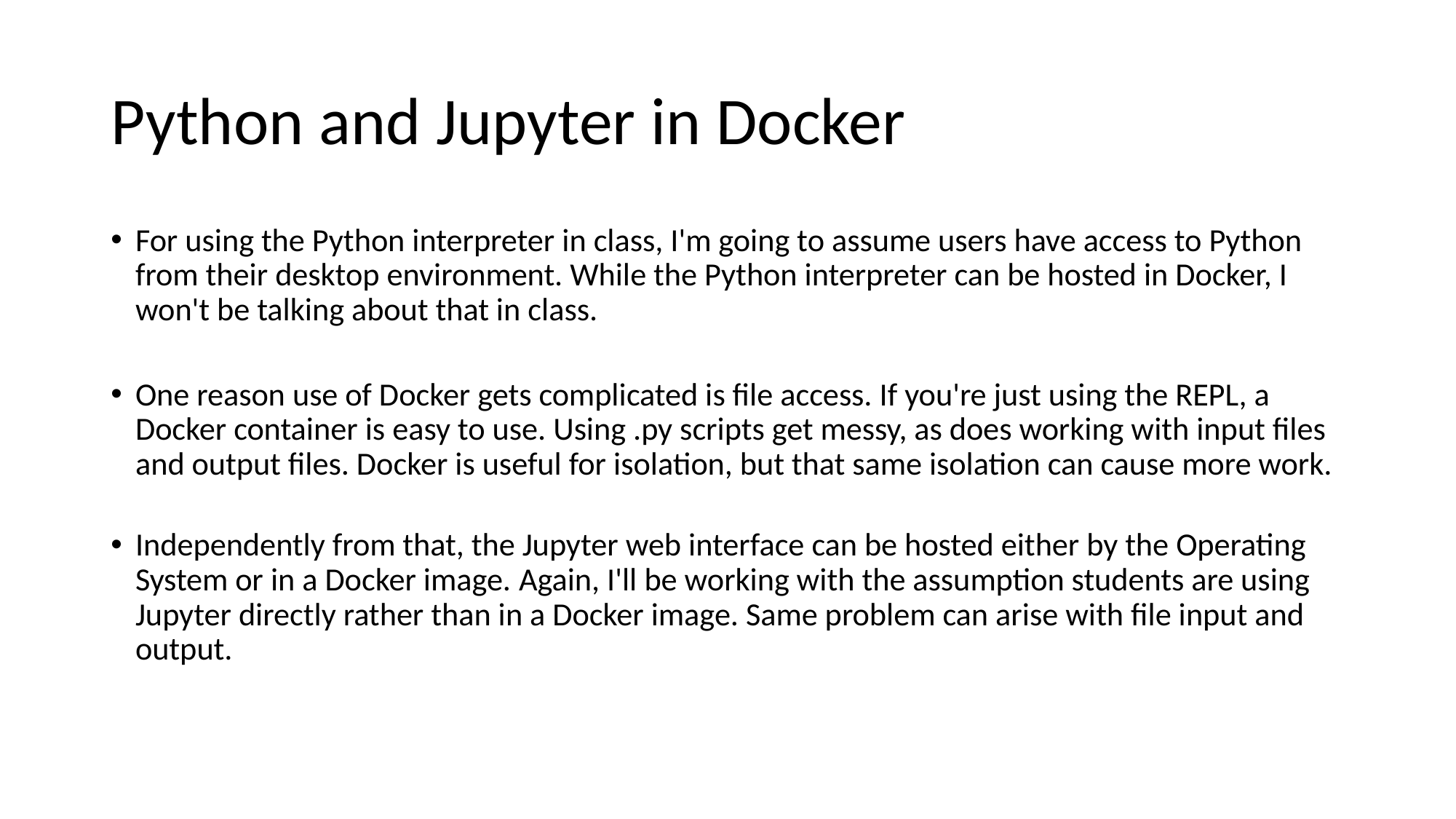

# Python and Jupyter in Docker
For using the Python interpreter in class, I'm going to assume users have access to Python from their desktop environment. While the Python interpreter can be hosted in Docker, I won't be talking about that in class.
One reason use of Docker gets complicated is file access. If you're just using the REPL, a Docker container is easy to use. Using .py scripts get messy, as does working with input files and output files. Docker is useful for isolation, but that same isolation can cause more work.
Independently from that, the Jupyter web interface can be hosted either by the Operating System or in a Docker image. Again, I'll be working with the assumption students are using Jupyter directly rather than in a Docker image. Same problem can arise with file input and output.